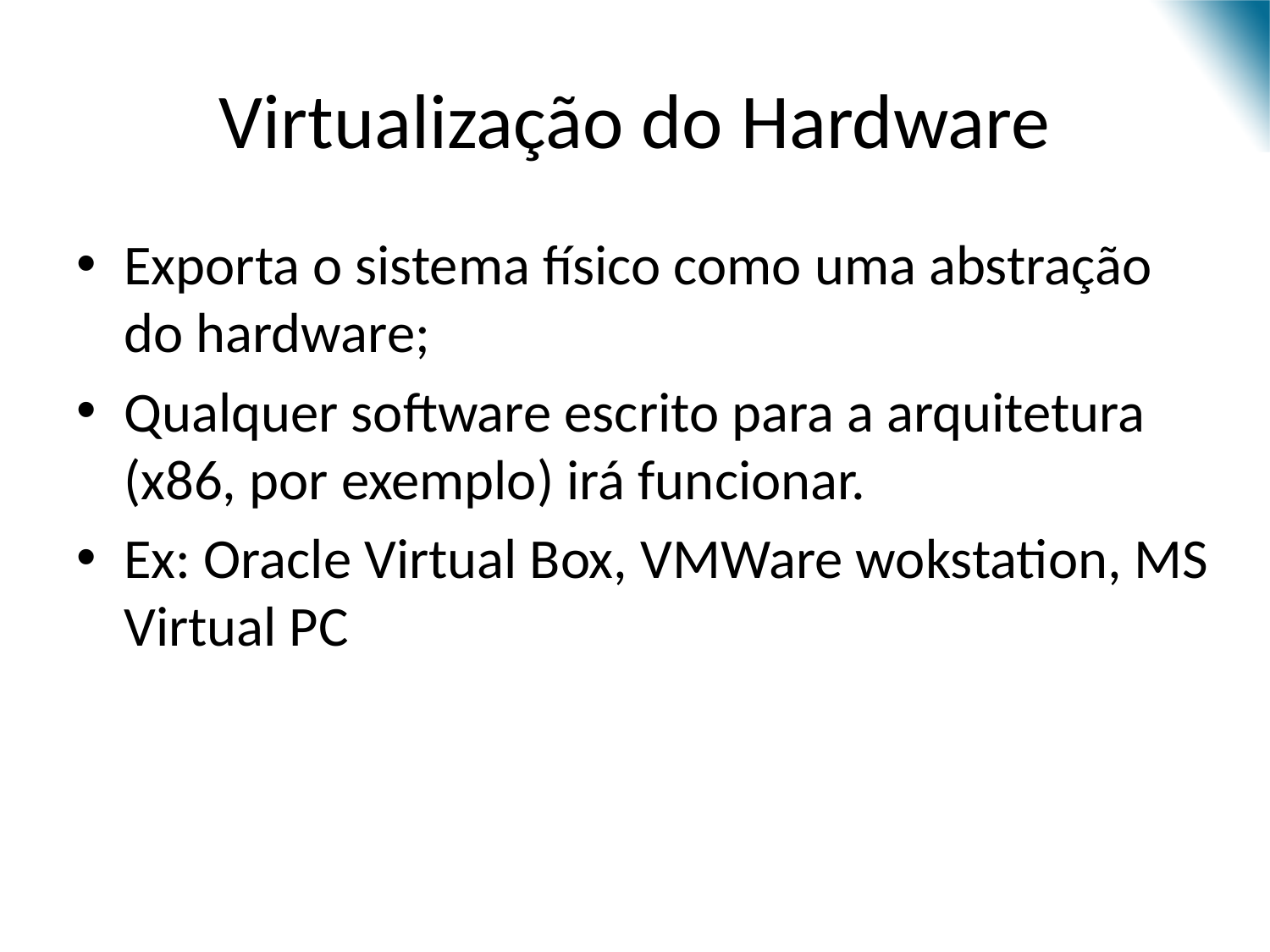

# Virtualização do Hardware
Exporta o sistema físico como uma abstração do hardware;
Qualquer software escrito para a arquitetura (x86, por exemplo) irá funcionar.
Ex: Oracle Virtual Box, VMWare wokstation, MS Virtual PC